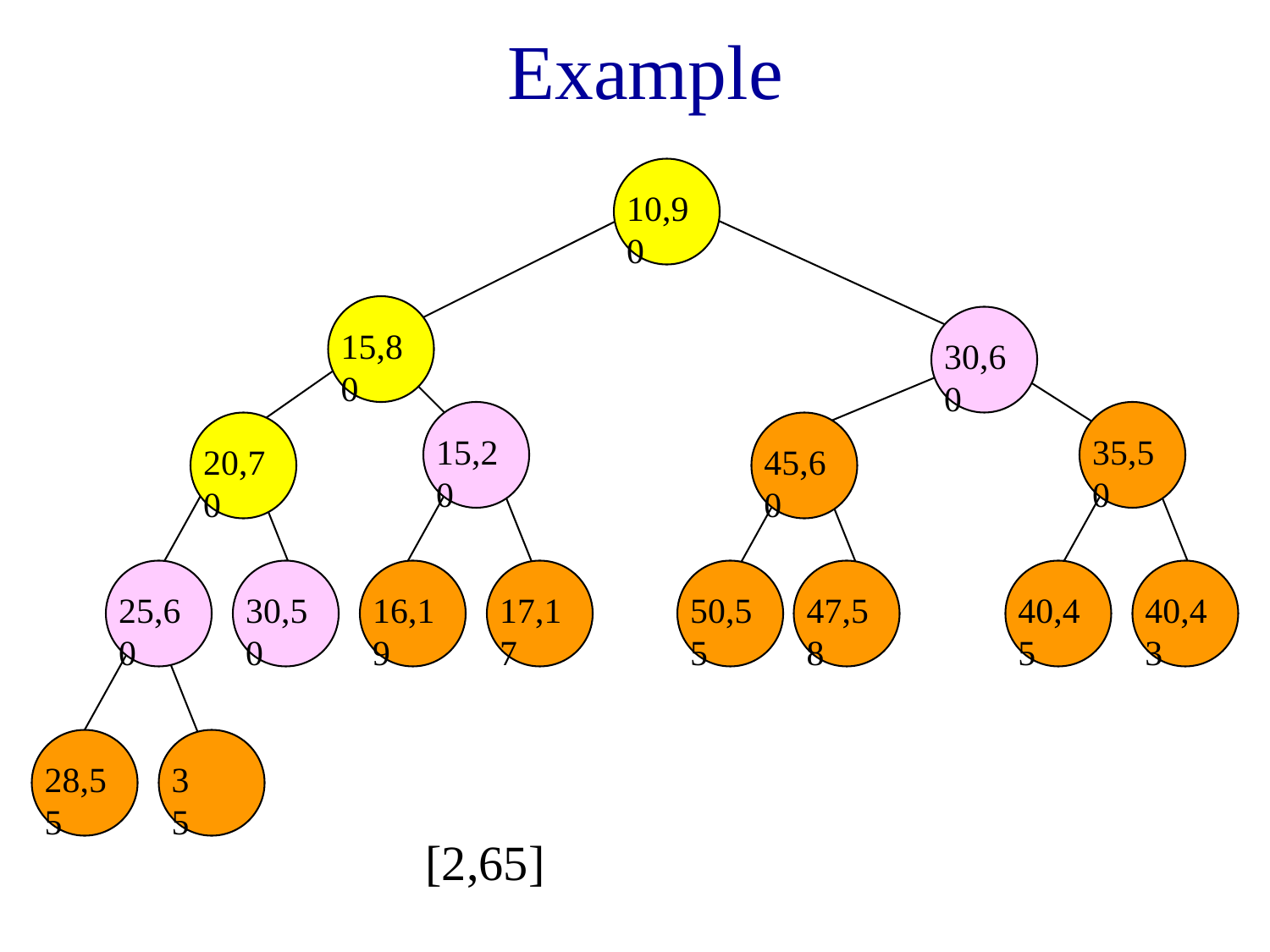

# Example

10,90

15,80

30,60

15,20

35,50

20,70

45,60

25,60

30,50

16,19

17,17

50,55

47,58

40,45

40,43

28,55

35
[2,65]